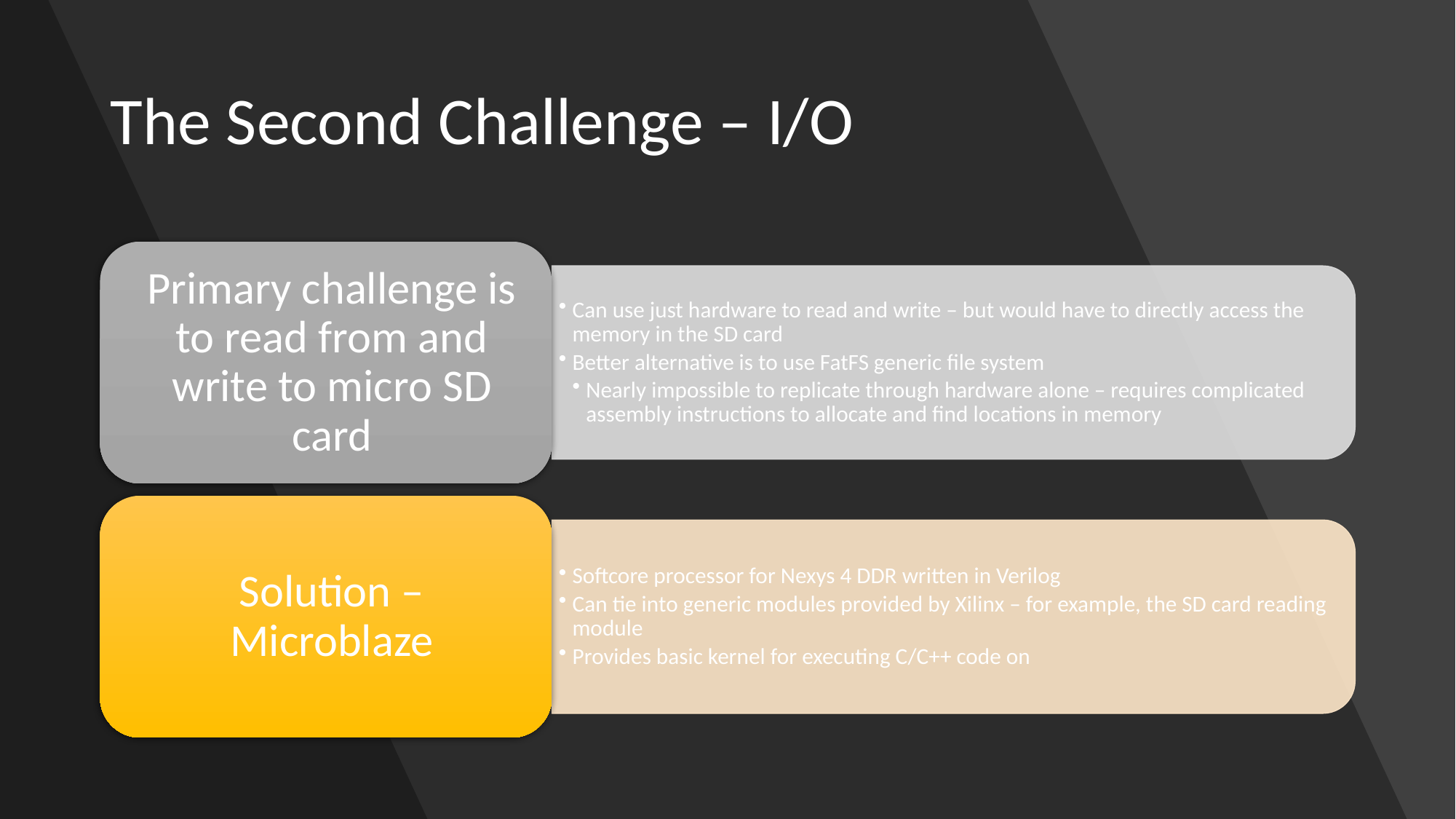

# The Second Challenge – I/O
Can use just hardware to read and write – but would have to directly access the memory in the SD card
Better alternative is to use FatFS generic file system
Nearly impossible to replicate through hardware alone – requires complicated assembly instructions to allocate and find locations in memory
Primary challenge is to read from and write to micro SD card
Softcore processor for Nexys 4 DDR written in Verilog
Can tie into generic modules provided by Xilinx – for example, the SD card reading module
Provides basic kernel for executing C/C++ code on
Solution – Microblaze